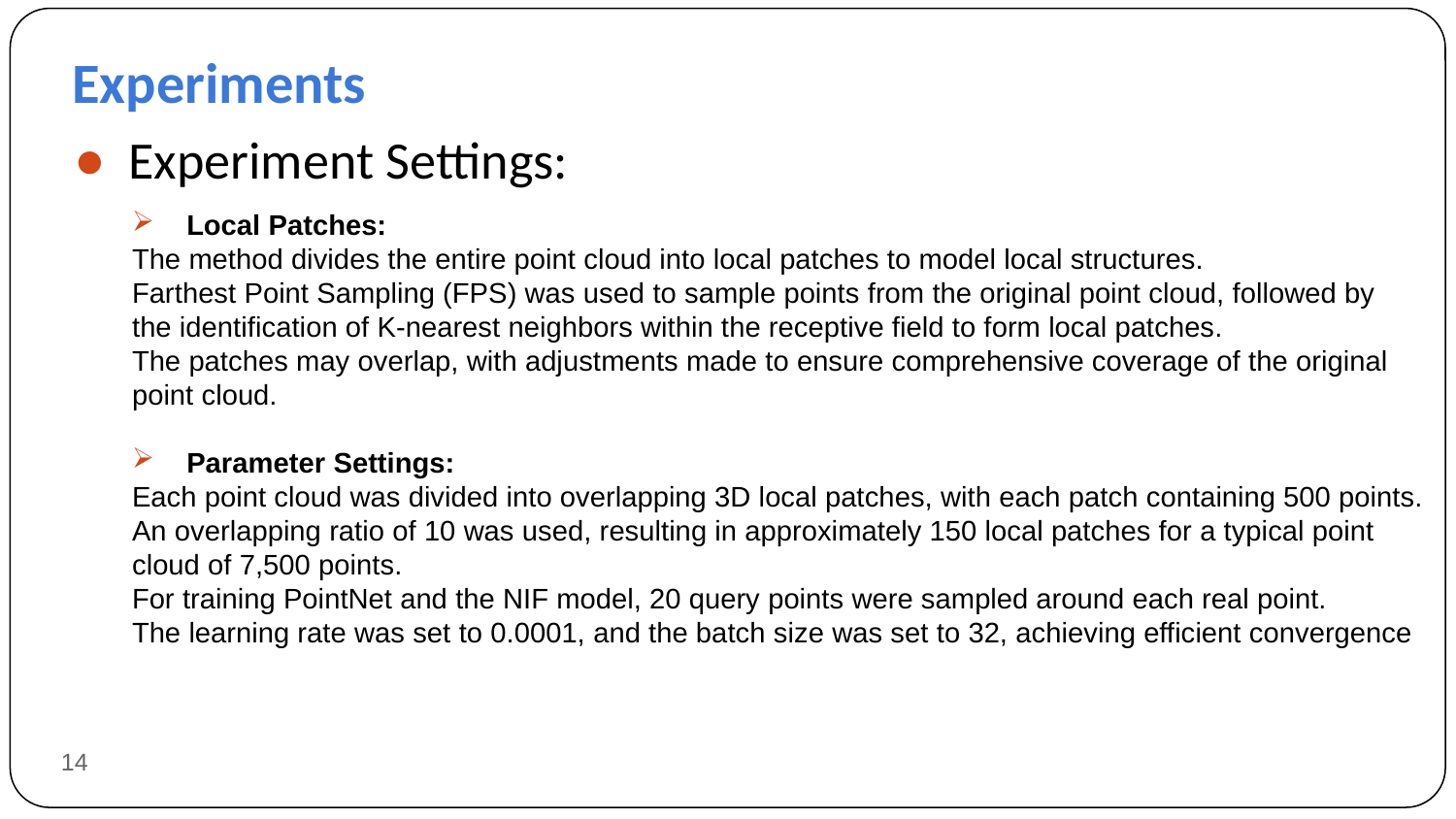

# Experiments

Experiment Settings:

Local Patches:
The method divides the entire point cloud into local patches to model local structures.
Farthest Point Sampling (FPS) was used to sample points from the original point cloud, followed by         the identification of K-nearest neighbors within the receptive field to form local patches.
The patches may overlap, with adjustments made to ensure comprehensive coverage of the original point cloud.

Parameter Settings:
Each point cloud was divided into overlapping 3D local patches, with each patch containing 500 points.
An overlapping ratio of 10 was used, resulting in approximately 150 local patches for a typical point cloud of 7,500 points.
For training PointNet and the NIF model, 20 query points were sampled around each real point.
The learning rate was set to 0.0001, and the batch size was set to 32, achieving efficient convergence

Main Experiments:
14